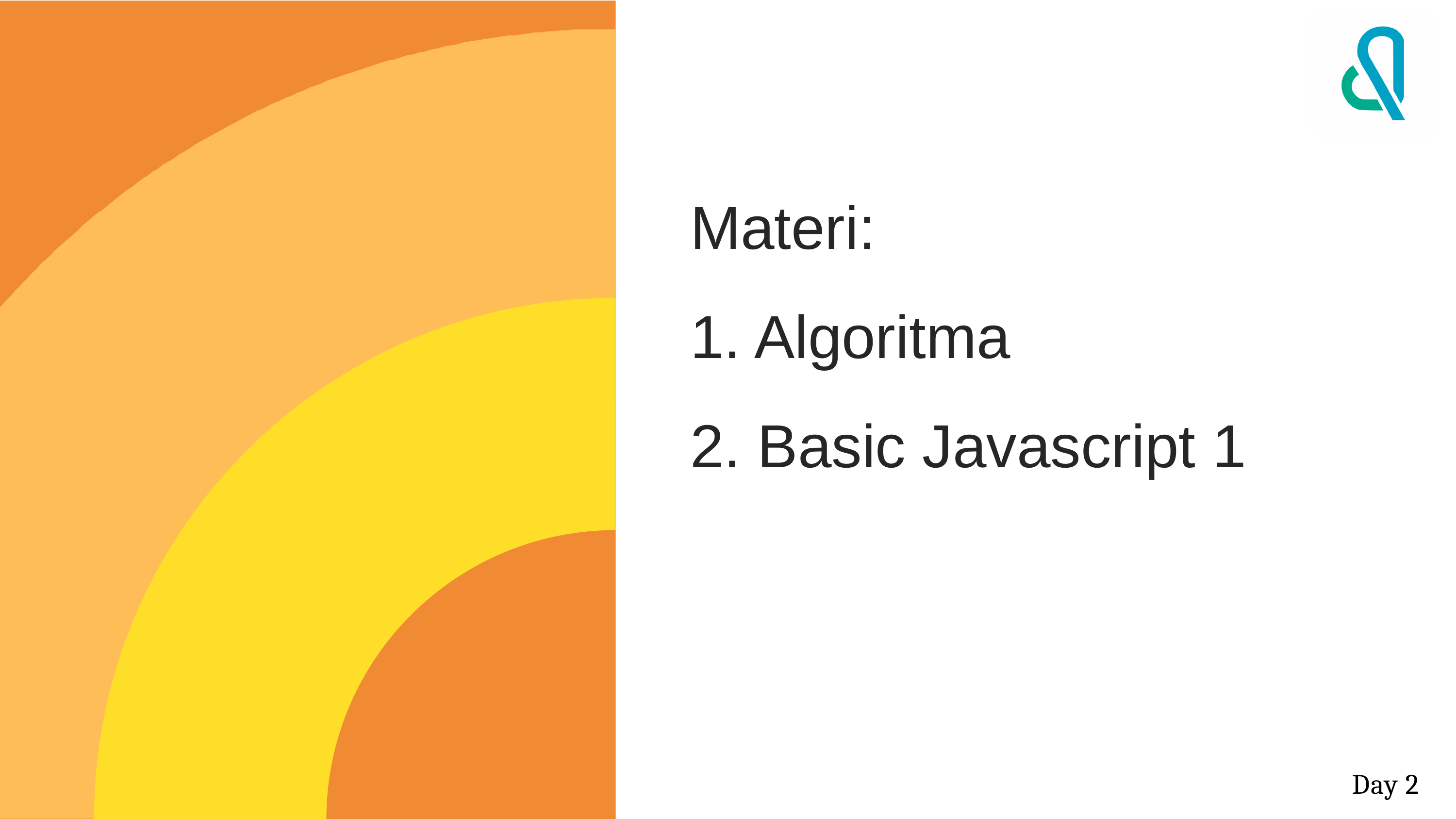

Materi:
1. Algoritma
2. Basic Javascript 1
Day 2